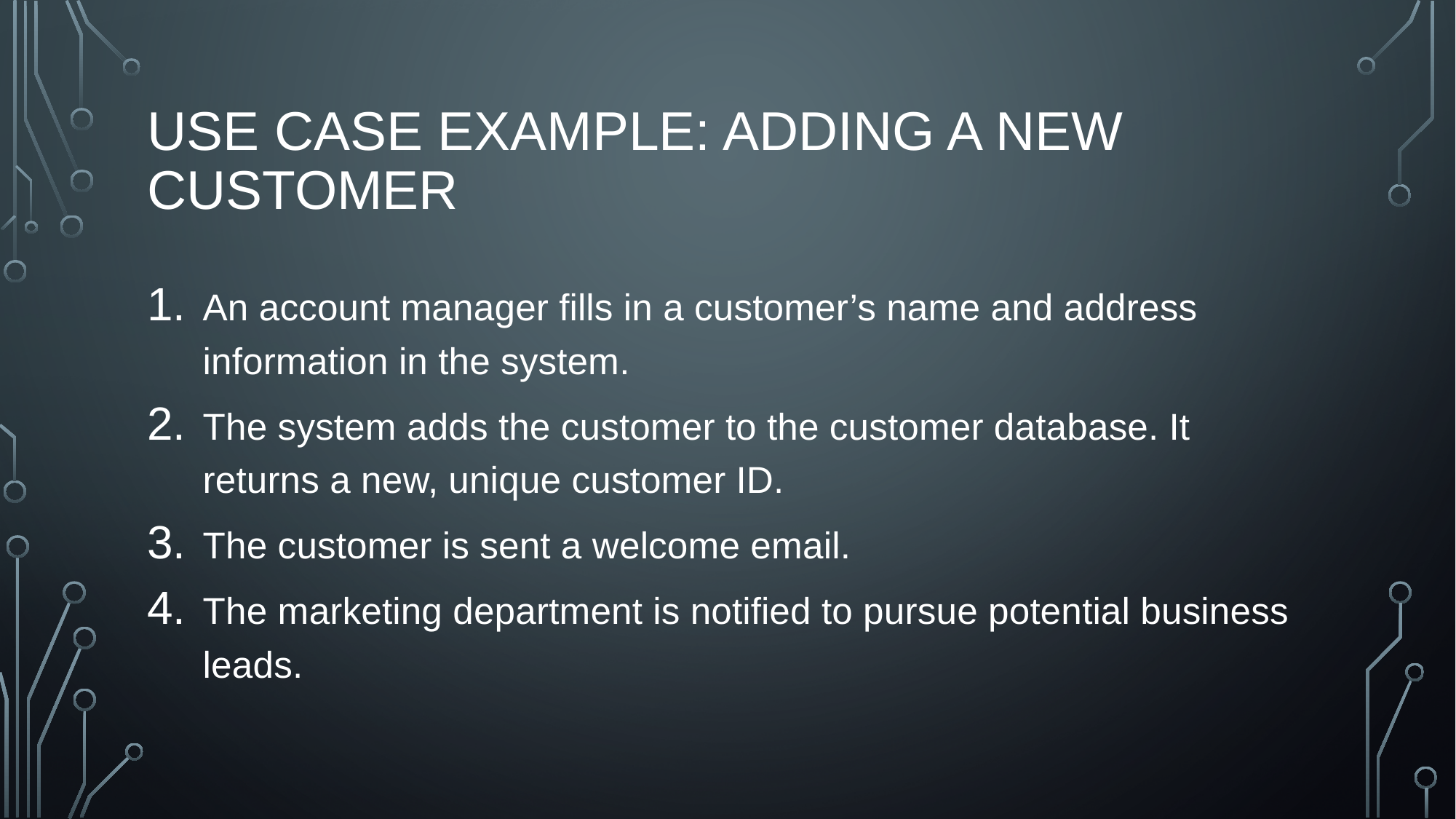

# Use case example: adding a new customer
An account manager fills in a customer’s name and address information in the system.
The system adds the customer to the customer database. It returns a new, unique customer ID.
The customer is sent a welcome email.
The marketing department is notified to pursue potential business leads.